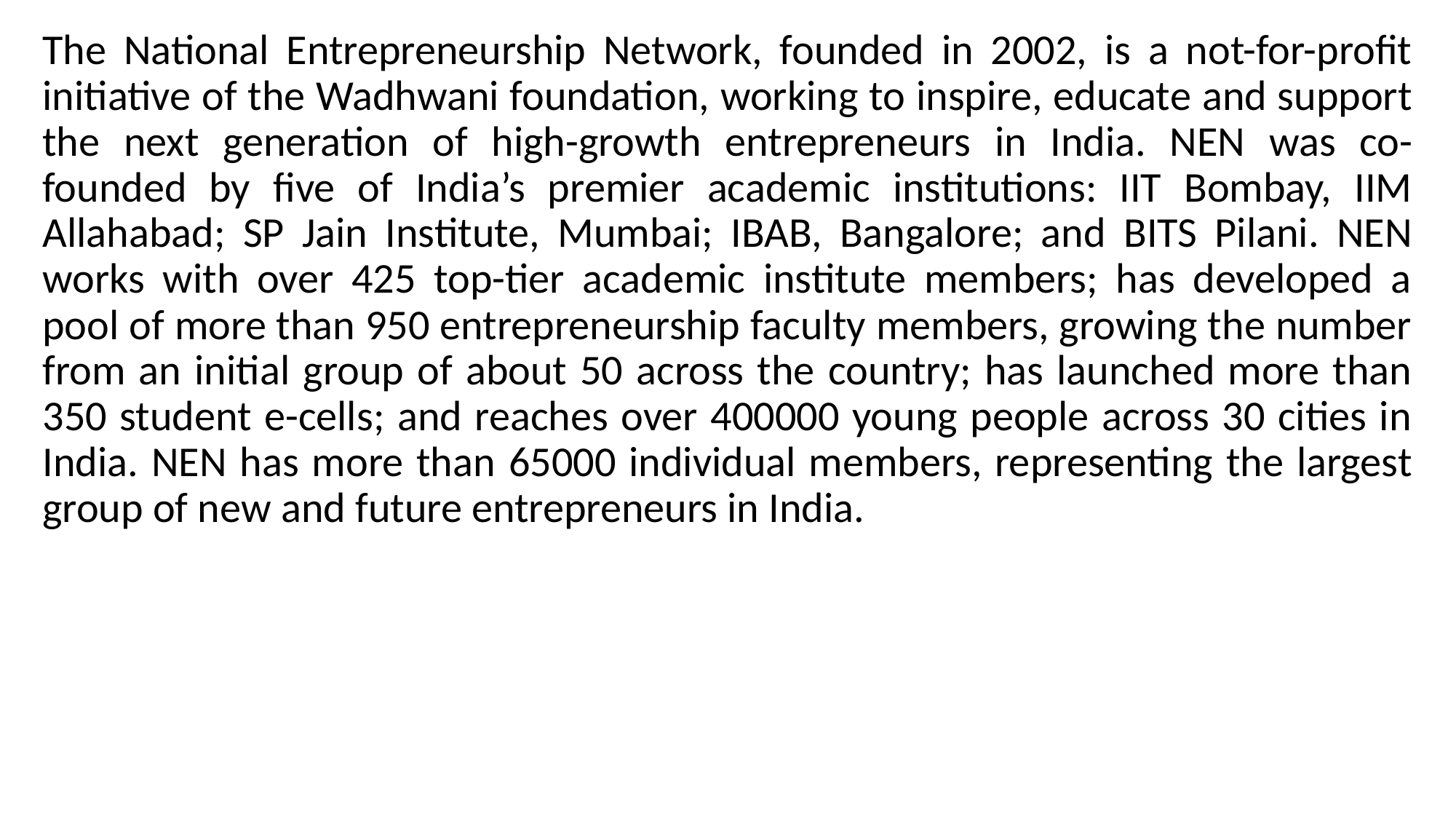

The National Entrepreneurship Network, founded in 2002, is a not-for-profit initiative of the Wadhwani foundation, working to inspire, educate and support the next generation of high-growth entrepreneurs in India. NEN was co-founded by five of India’s premier academic institutions: IIT Bombay, IIM Allahabad; SP Jain Institute, Mumbai; IBAB, Bangalore; and BITS Pilani. NEN works with over 425 top-tier academic institute members; has developed a pool of more than 950 entrepreneurship faculty members, growing the number from an initial group of about 50 across the country; has launched more than 350 student e-cells; and reaches over 400000 young people across 30 cities in India. NEN has more than 65000 individual members, representing the largest group of new and future entrepreneurs in India.